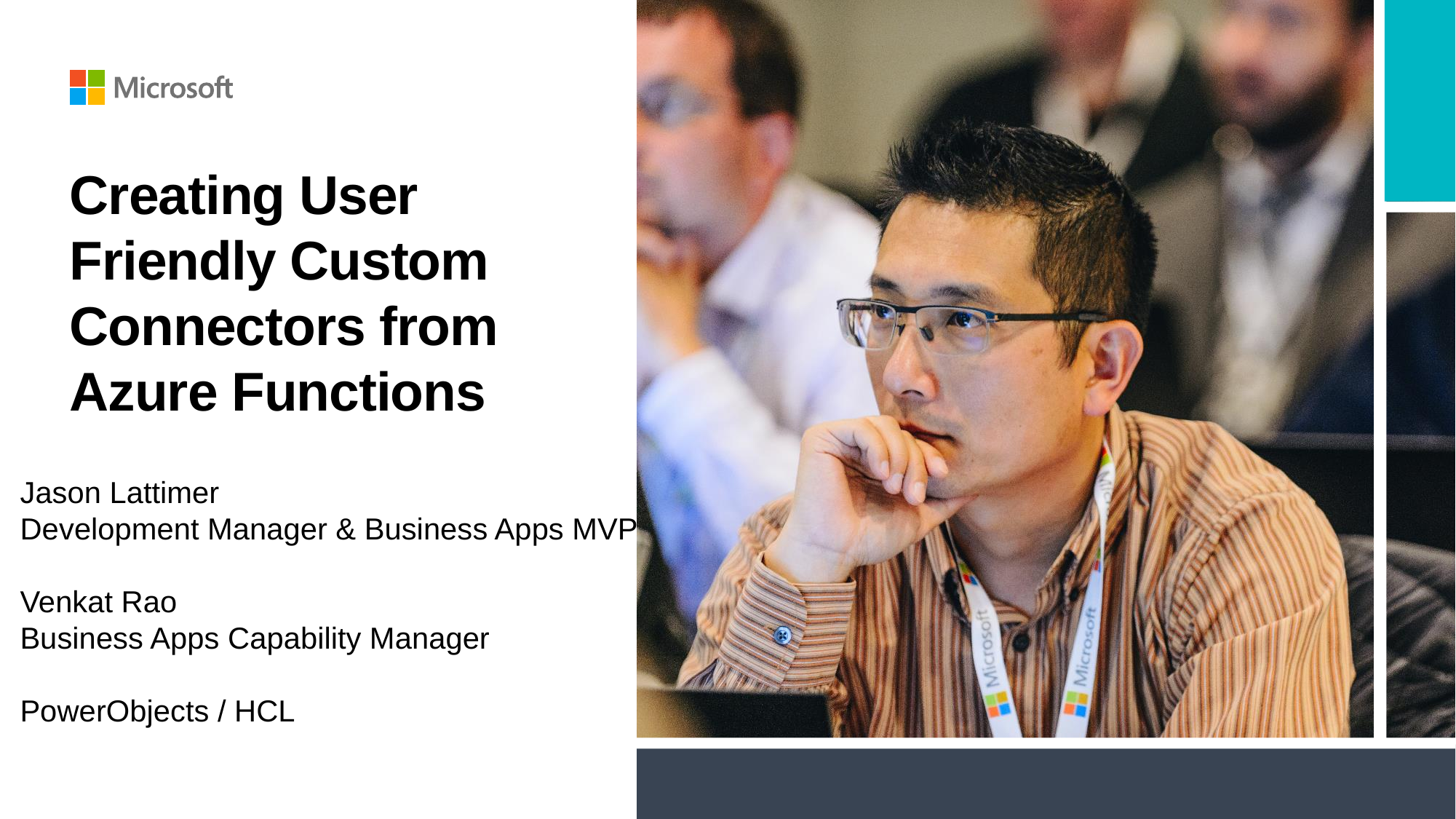

# Creating User Friendly Custom Connectors from Azure Functions
Jason Lattimer
Development Manager & Business Apps MVP

Venkat Rao
Business Apps Capability Manager

PowerObjects / HCL